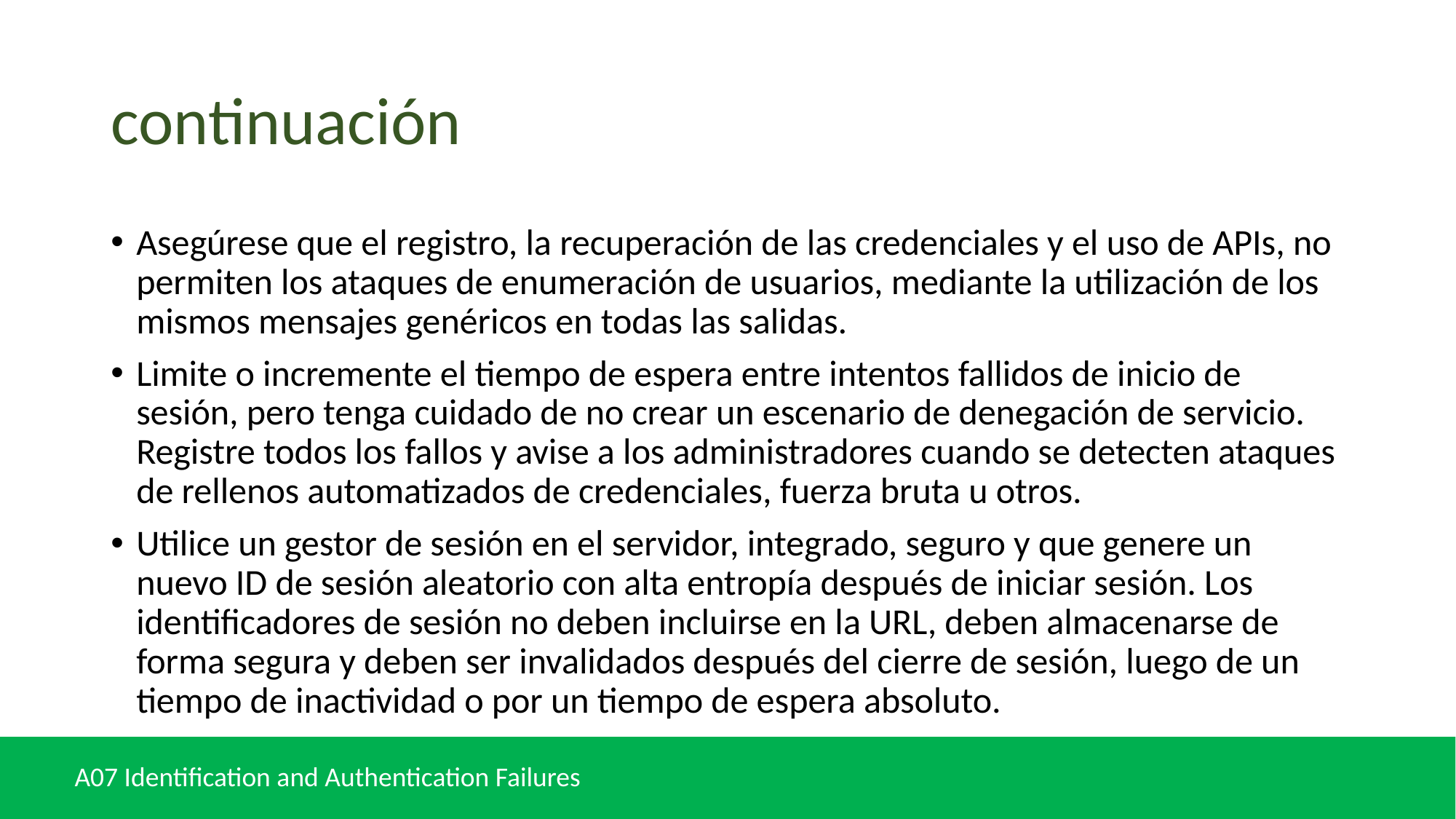

# continuación
Asegúrese que el registro, la recuperación de las credenciales y el uso de APIs, no permiten los ataques de enumeración de usuarios, mediante la utilización de los mismos mensajes genéricos en todas las salidas.
Limite o incremente el tiempo de espera entre intentos fallidos de inicio de sesión, pero tenga cuidado de no crear un escenario de denegación de servicio. Registre todos los fallos y avise a los administradores cuando se detecten ataques de rellenos automatizados de credenciales, fuerza bruta u otros.
Utilice un gestor de sesión en el servidor, integrado, seguro y que genere un nuevo ID de sesión aleatorio con alta entropía después de iniciar sesión. Los identificadores de sesión no deben incluirse en la URL, deben almacenarse de forma segura y deben ser invalidados después del cierre de sesión, luego de un tiempo de inactividad o por un tiempo de espera absoluto.